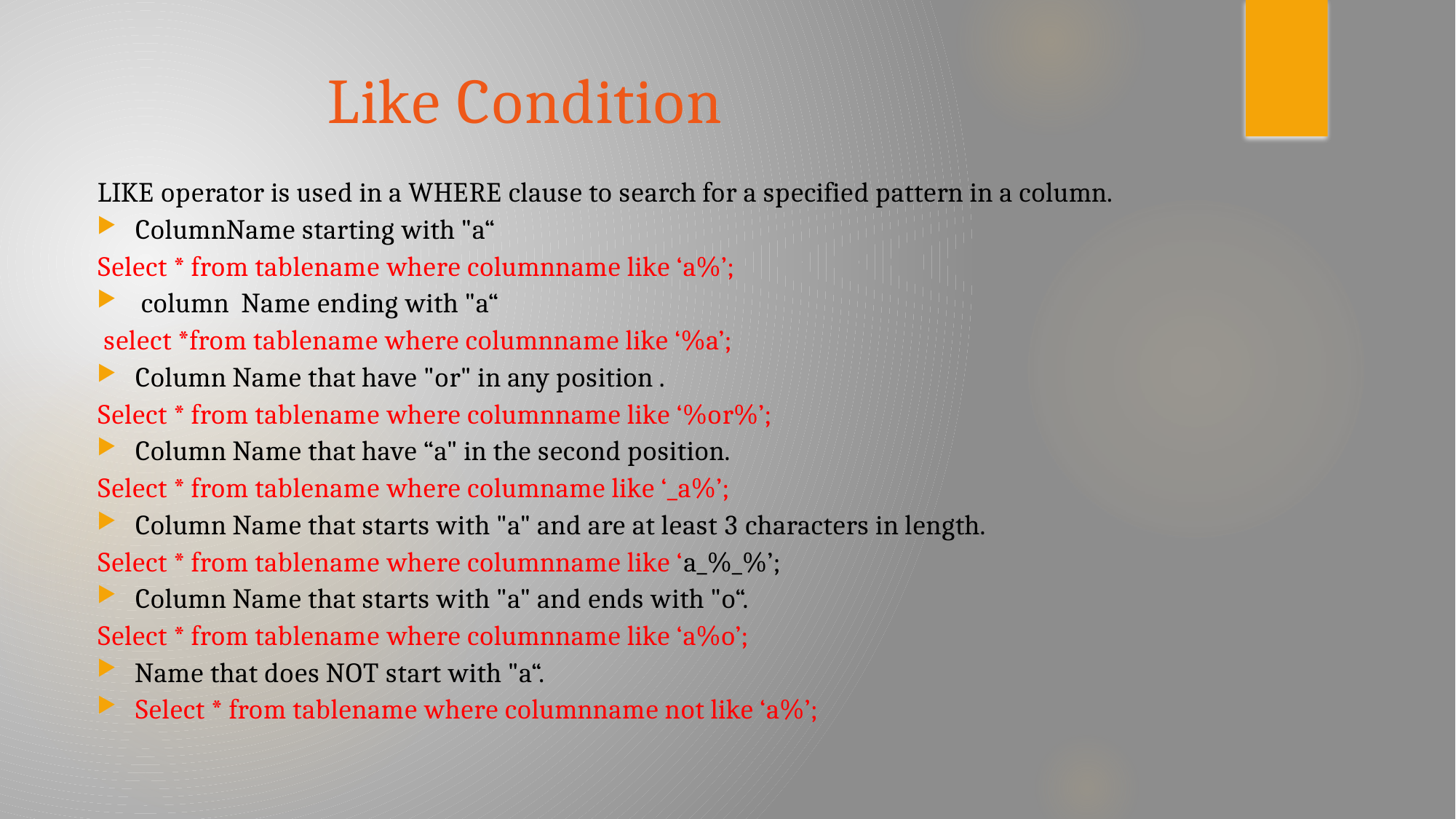

# Like Condition
LIKE operator is used in a WHERE clause to search for a specified pattern in a column.
ColumnName starting with "a“
Select * from tablename where columnname like ‘a%’;
 column  Name ending with "a“
 select *from tablename where columnname like ‘%a’;
Column Name that have "or" in any position .
Select * from tablename where columnname like ‘%or%’;
Column Name that have “a" in the second position.
Select * from tablename where columname like ‘_a%’;
Column Name that starts with "a" and are at least 3 characters in length.
Select * from tablename where columnname like ‘a_%_%’;
Column Name that starts with "a" and ends with "o“.
Select * from tablename where columnname like ‘a%o’;
Name that does NOT start with "a“.
Select * from tablename where columnname not like ‘a%’;